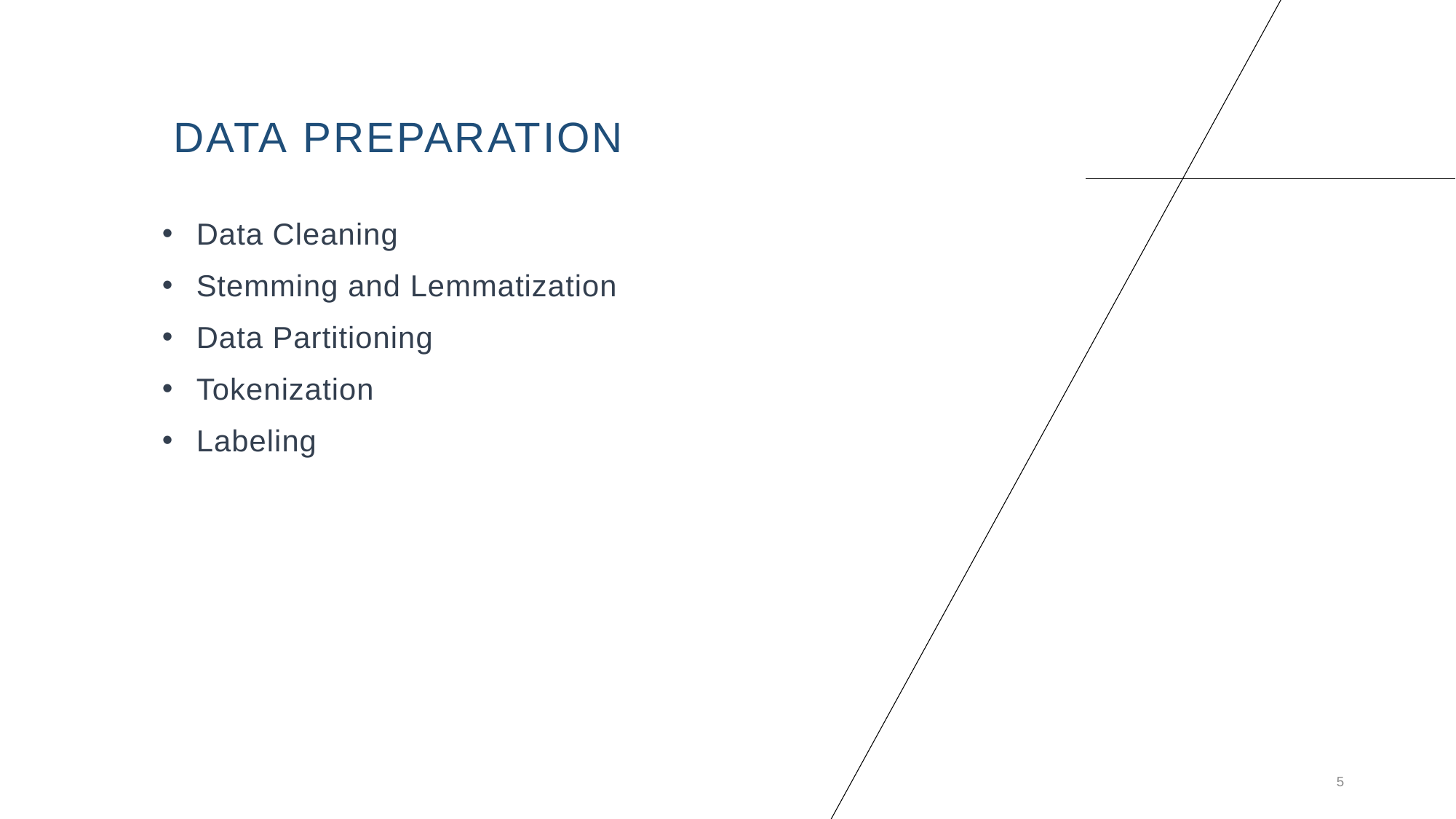

# Data preparation
Data Cleaning
Stemming and Lemmatization
Data Partitioning
Tokenization
Labeling

5